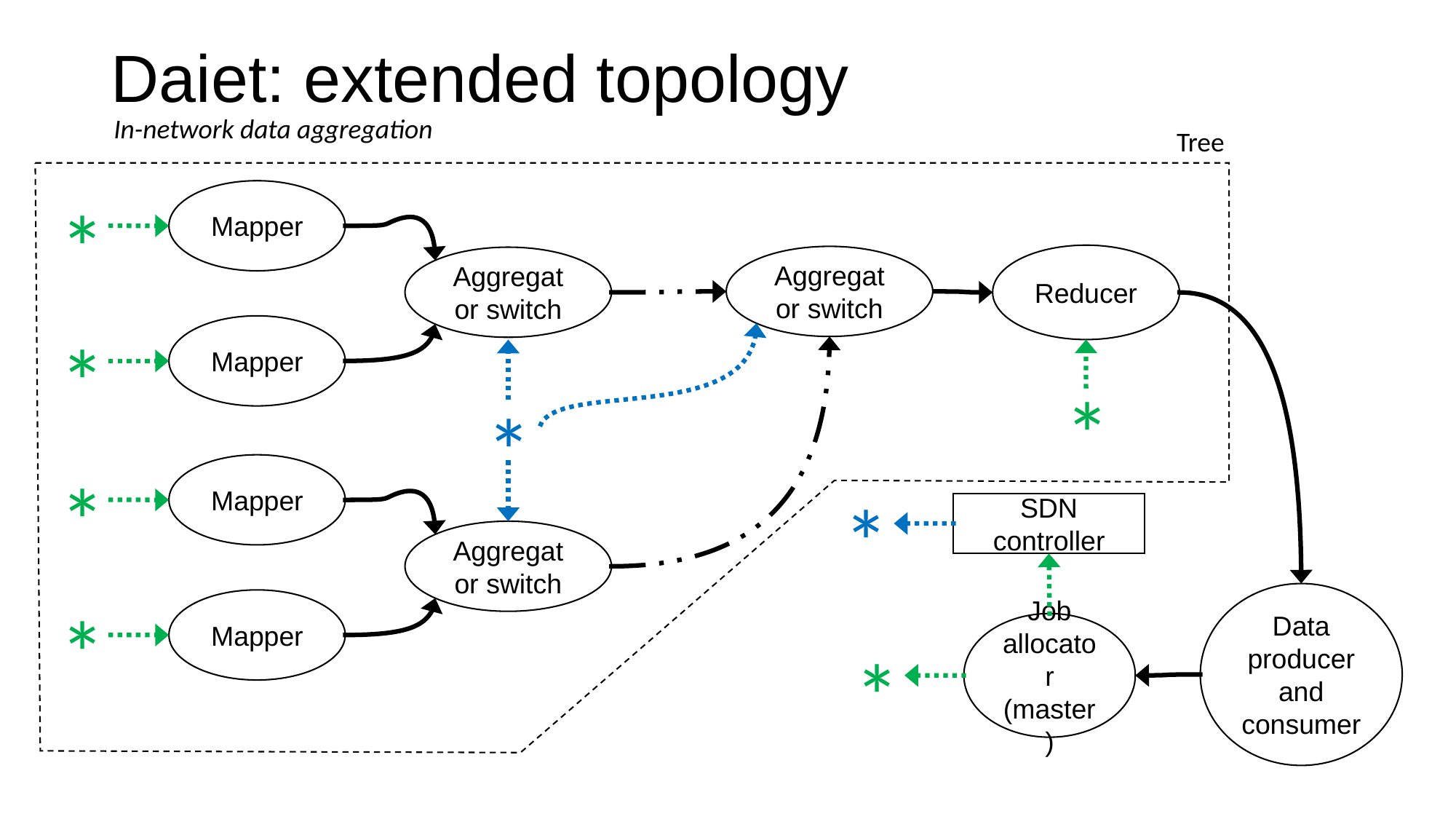

# Daiet: extended topology
In-network data aggregation
Tree

Mapper
*
Reducer
Aggregator switch
Aggregator switch
Mapper
*
*
*
Mapper
*
*
SDN controller
Aggregator switch
Data producer and consumer
*
Mapper
Job allocator (master)
*